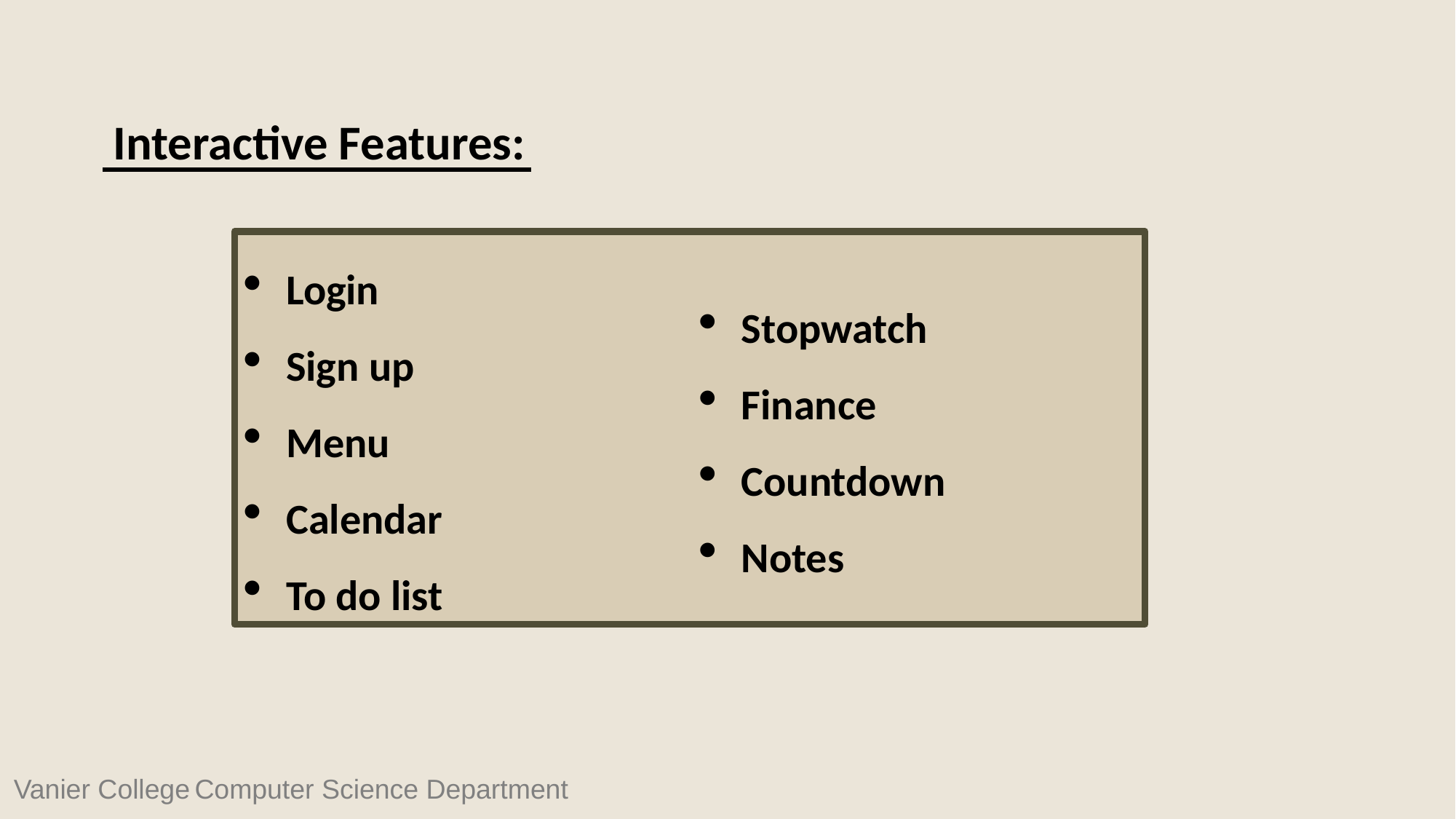

Interactive Features:
Login
Sign up
Menu
Calendar
To do list
Stopwatch
Finance
Countdown
Notes
Vanier College Computer Science Department